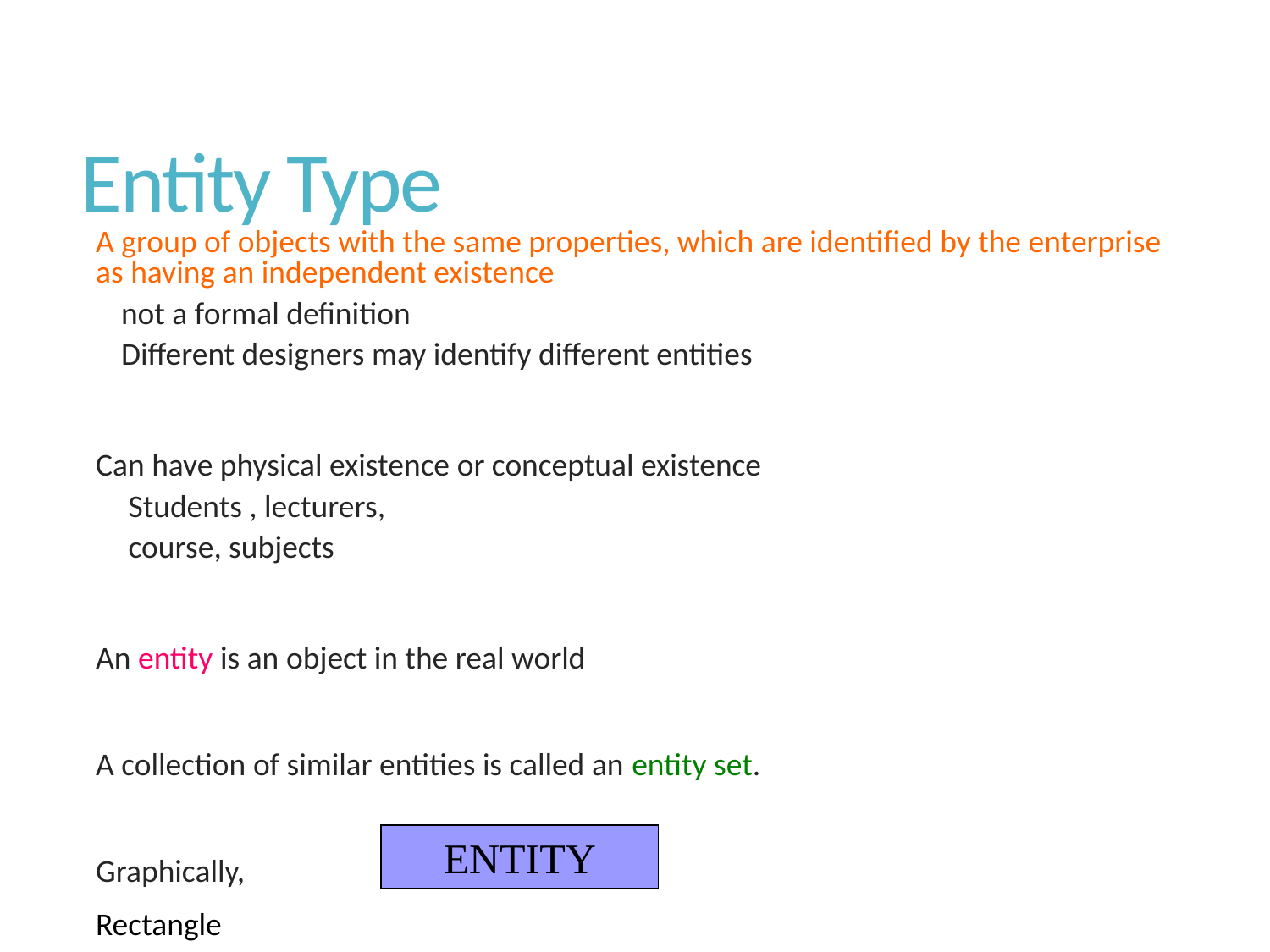

# Entity Type
A group of objects with the same properties, which are identified by the enterprise as having an independent existence
not a formal definition
Different designers may identify different entities

Can have physical existence or conceptual existence
 Students , lecturers,
 course, subjects

An entity is an object in the real world

A collection of similar entities is called an entity set.

Graphically,
Rectangle
ENTITY